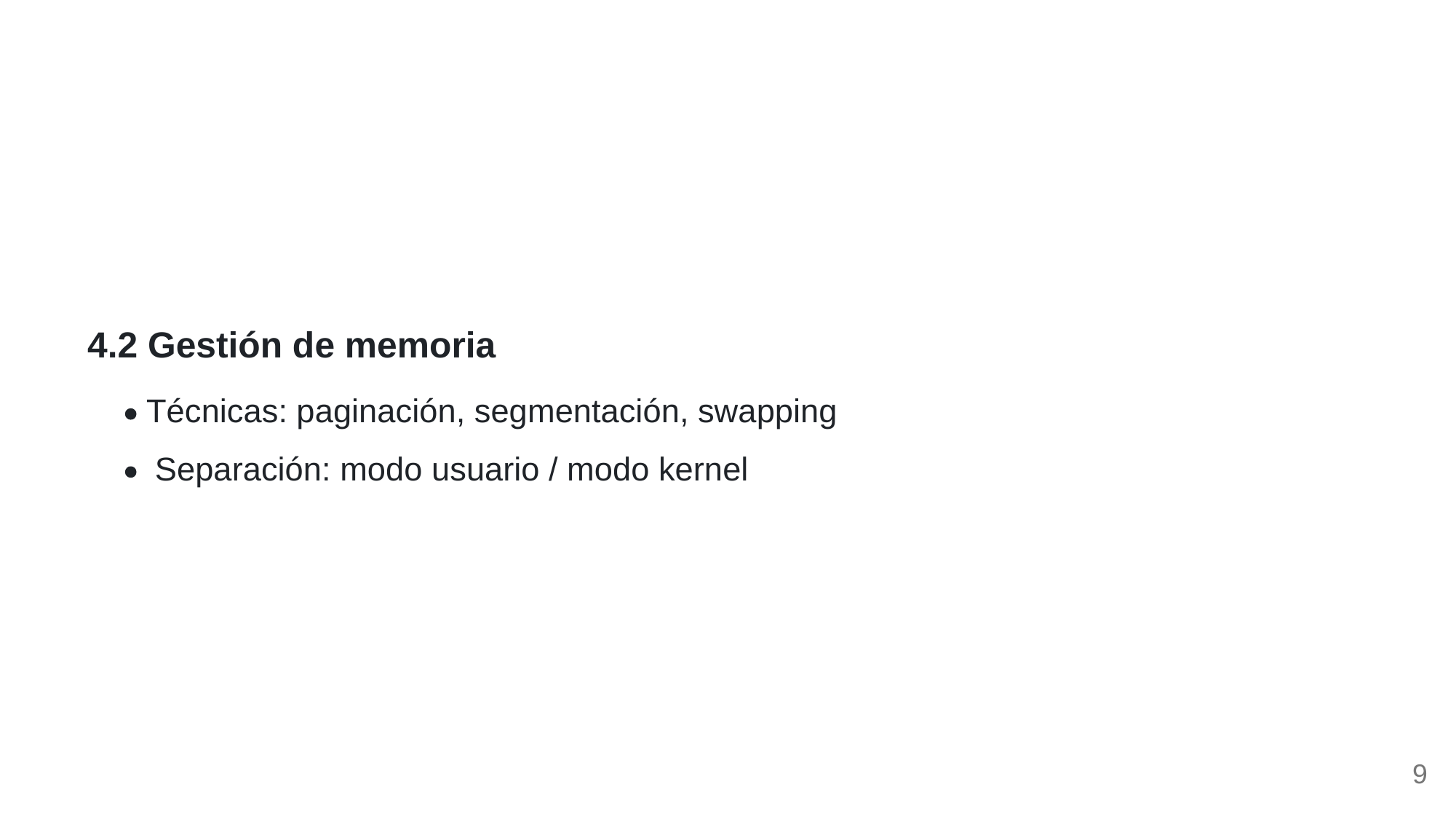

4.2 Gestión de memoria
Técnicas: paginación, segmentación, swapping

Separación: modo usuario / modo kernel

9